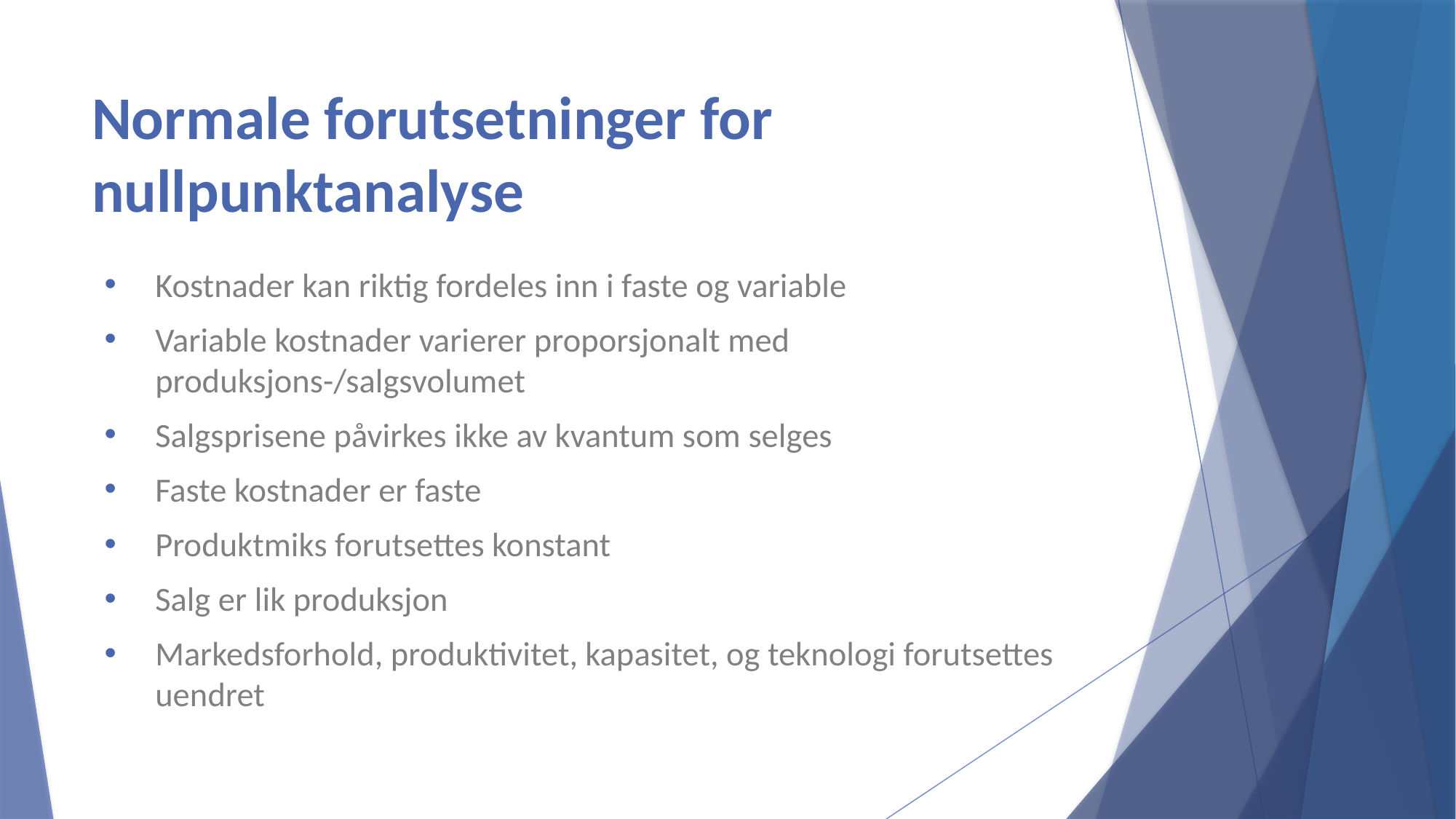

# Normale forutsetninger for nullpunktanalyse
Kostnader kan riktig fordeles inn i faste og variable
Variable kostnader varierer proporsjonalt med produksjons-/salgsvolumet
Salgsprisene påvirkes ikke av kvantum som selges
Faste kostnader er faste
Produktmiks forutsettes konstant
Salg er lik produksjon
Markedsforhold, produktivitet, kapasitet, og teknologi forutsettes uendret